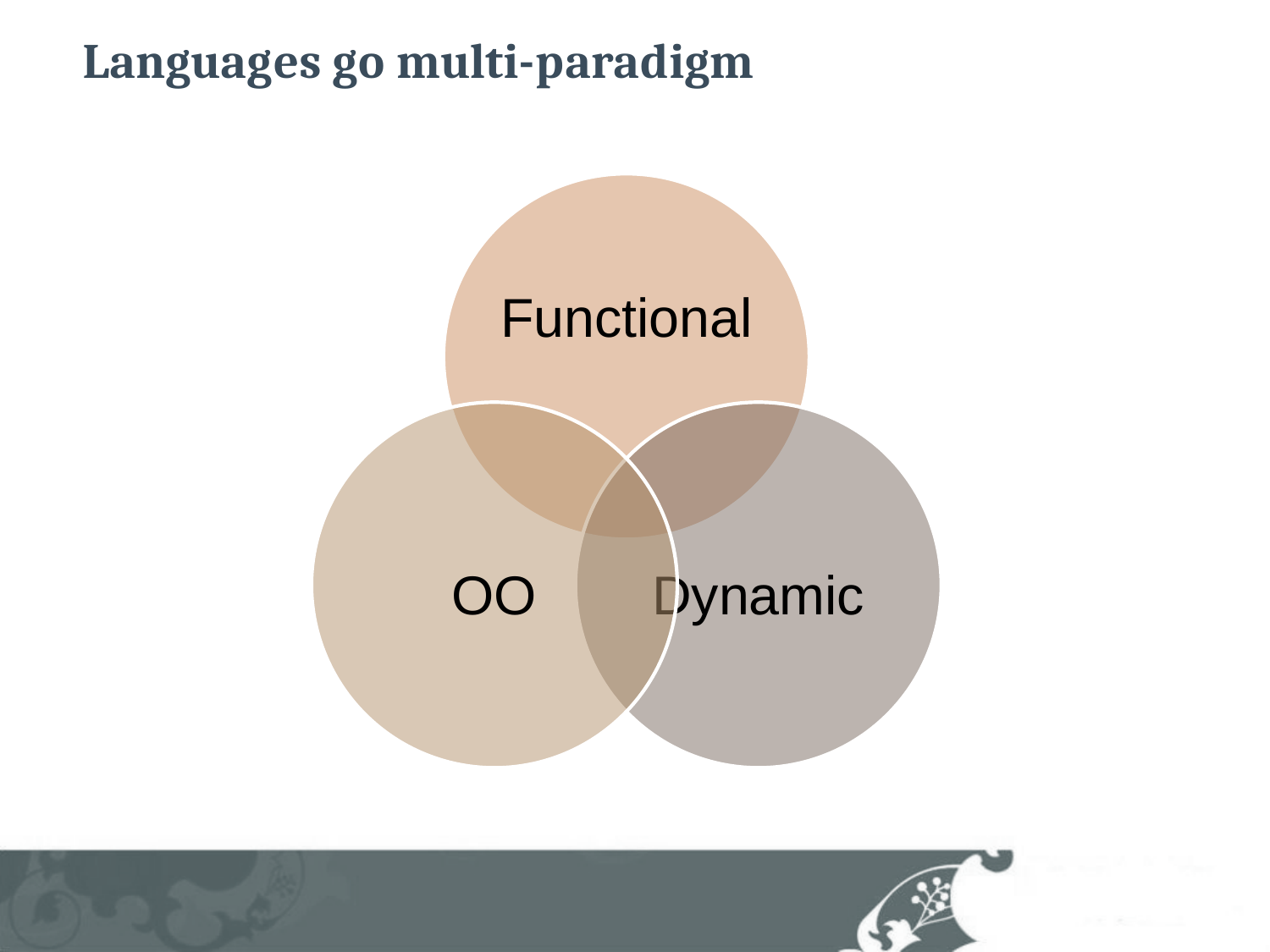

# Languages go multi-paradigm
Functional
Dynamic
OO